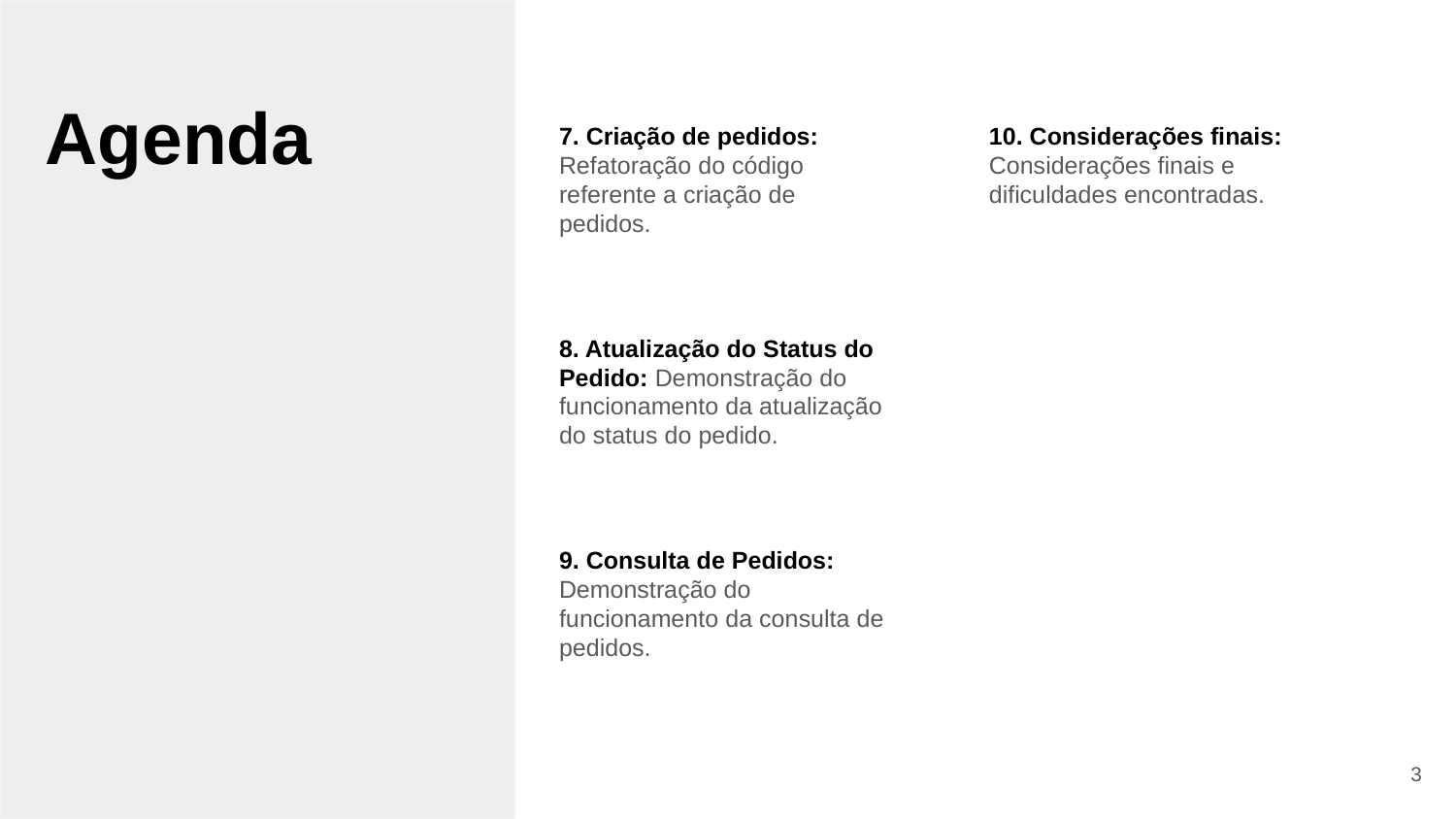

Agenda
7. Criação de pedidos: Refatoração do código referente a criação de pedidos.
10. Considerações finais: Considerações finais e dificuldades encontradas.
8. Atualização do Status do Pedido: Demonstração do funcionamento da atualização do status do pedido.
9. Consulta de Pedidos: Demonstração do funcionamento da consulta de pedidos.
3